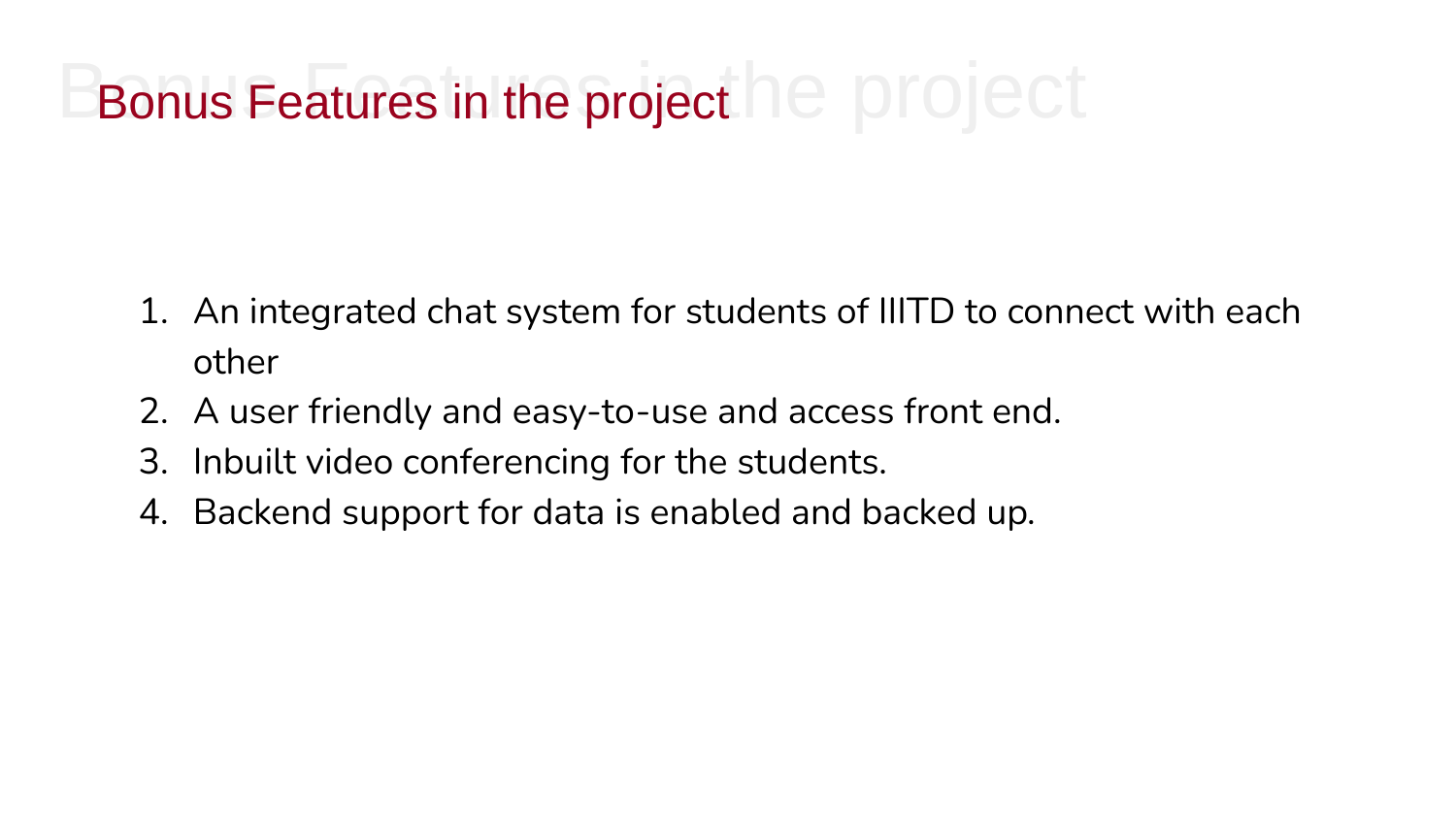

Bonus Features in the project
Bonus Features in the project

An integrated chat system for students of IIITD to connect with each other
A user friendly and easy-to-use and access front end.
Inbuilt video conferencing for the students.
Backend support for data is enabled and backed up.